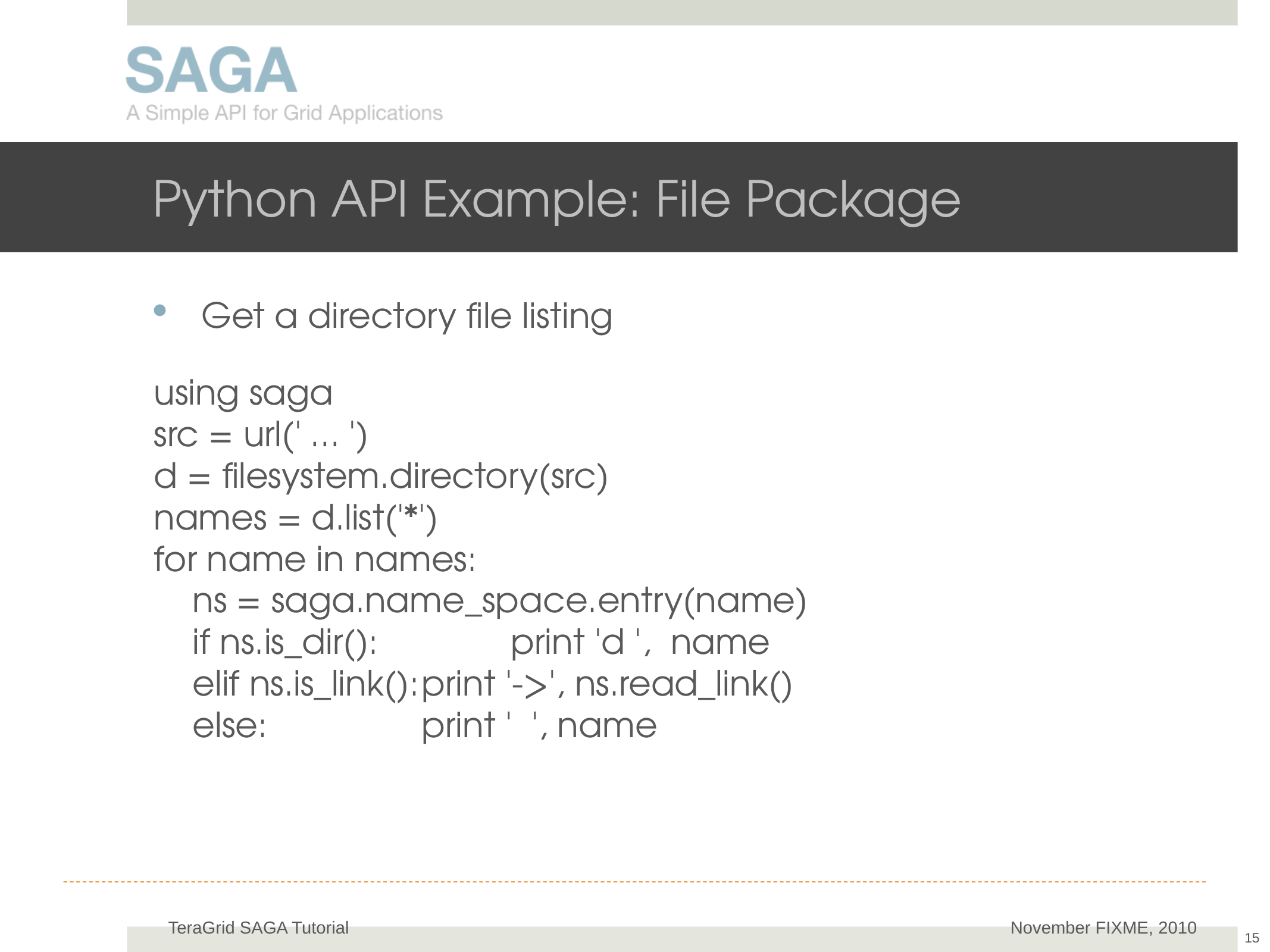

# Python API Example: File Package
Get a directory file listing
using saga
src = url(' … ')
d = filesystem.directory(src)
names = d.list('*')
for name in names:
    ns = saga.name_space.entry(name)
    if ns.is_dir():		print 'd ',  name
    elif ns.is_link():	print '->', ns.read_link()
    else:		print '  ', name
TeraGrid SAGA Tutorial
November FIXME, 2010
15